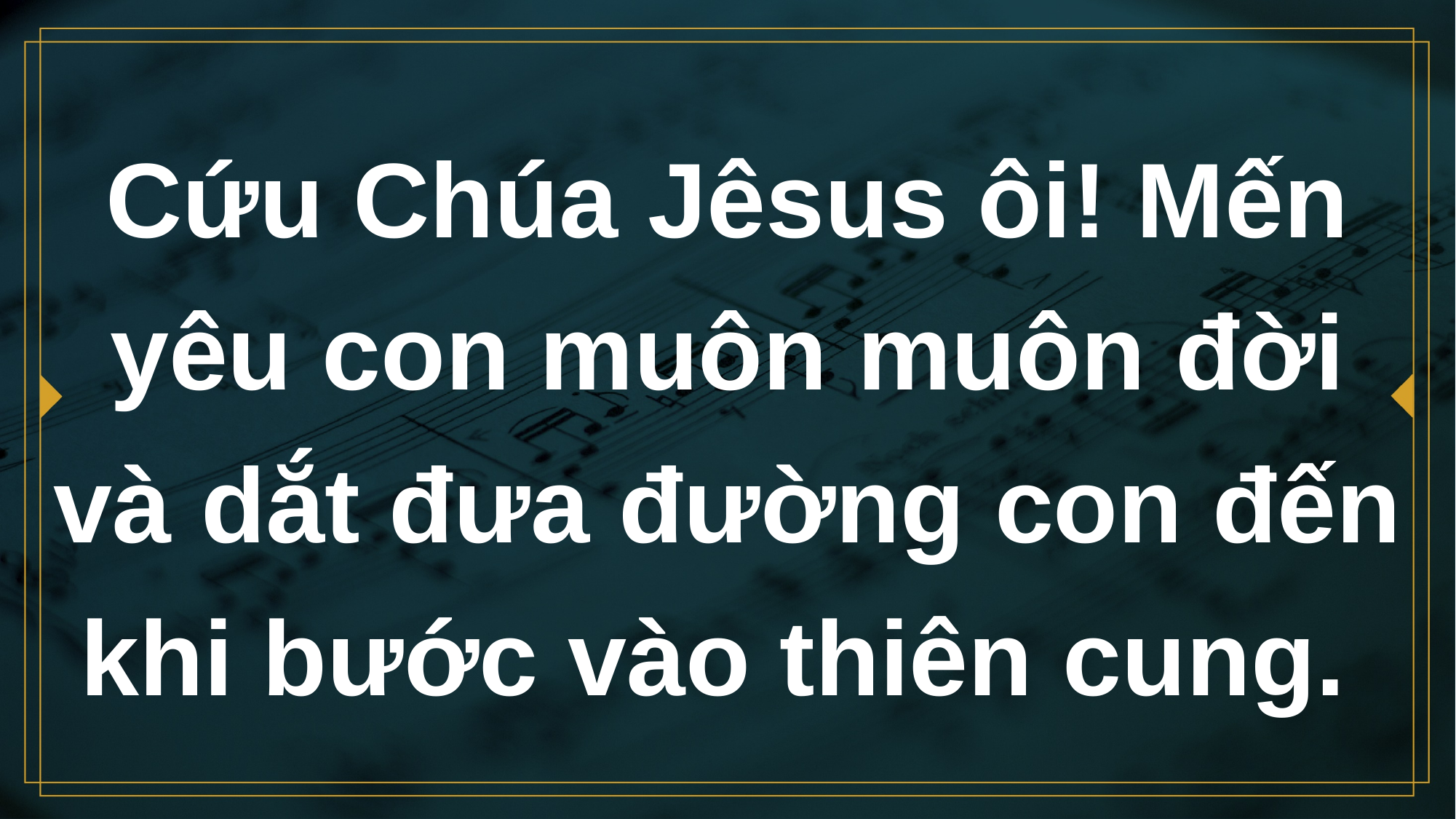

# Cứu Chúa Jêsus ôi! Mến yêu con muôn muôn đời và dắt đưa đường con đến khi bước vào thiên cung.